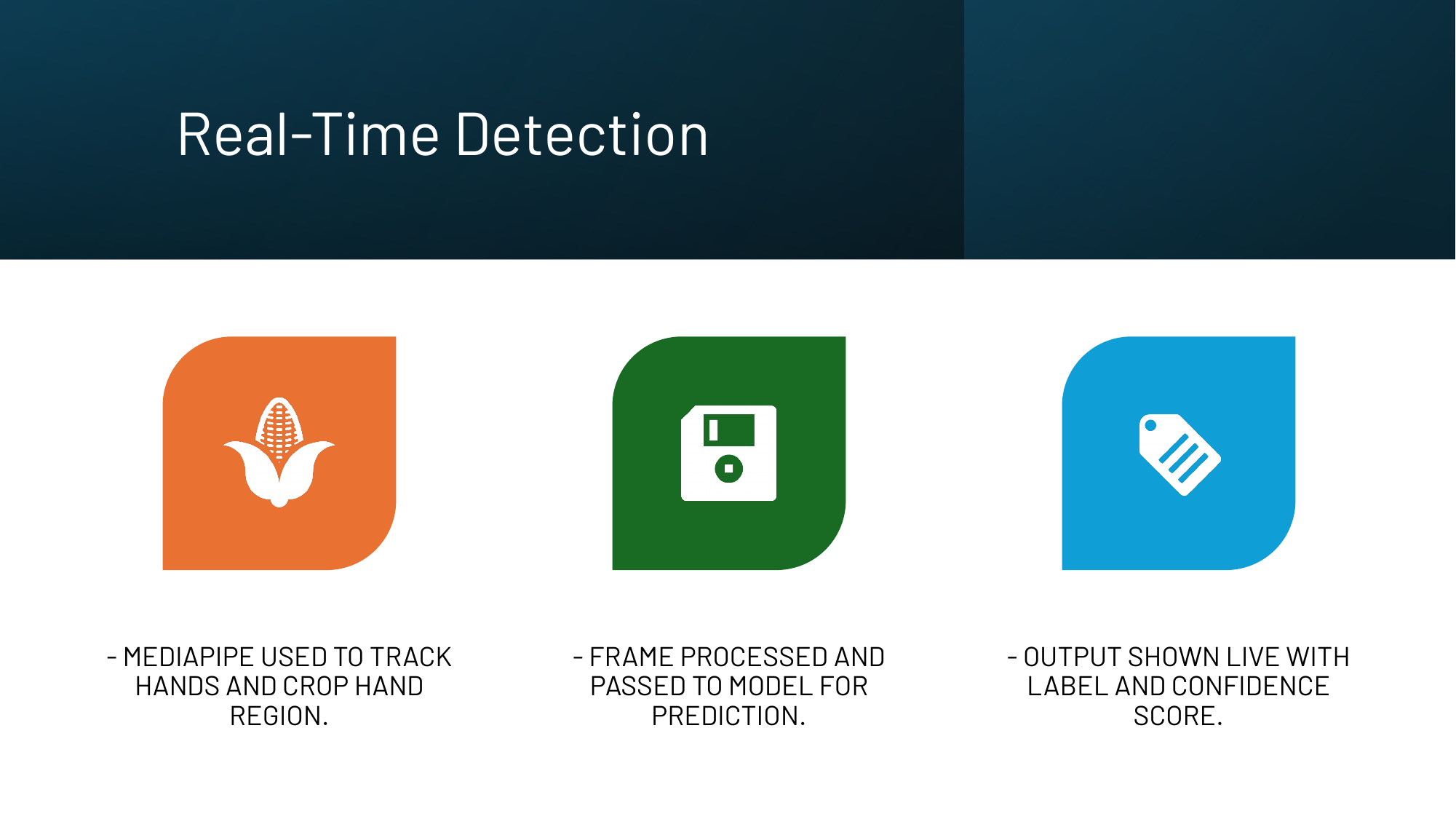

# Real-Time Detection
- MediaPipe used to track hands and crop hand region.
- Frame processed and passed to model for prediction.
- Output shown live with label and confidence score.